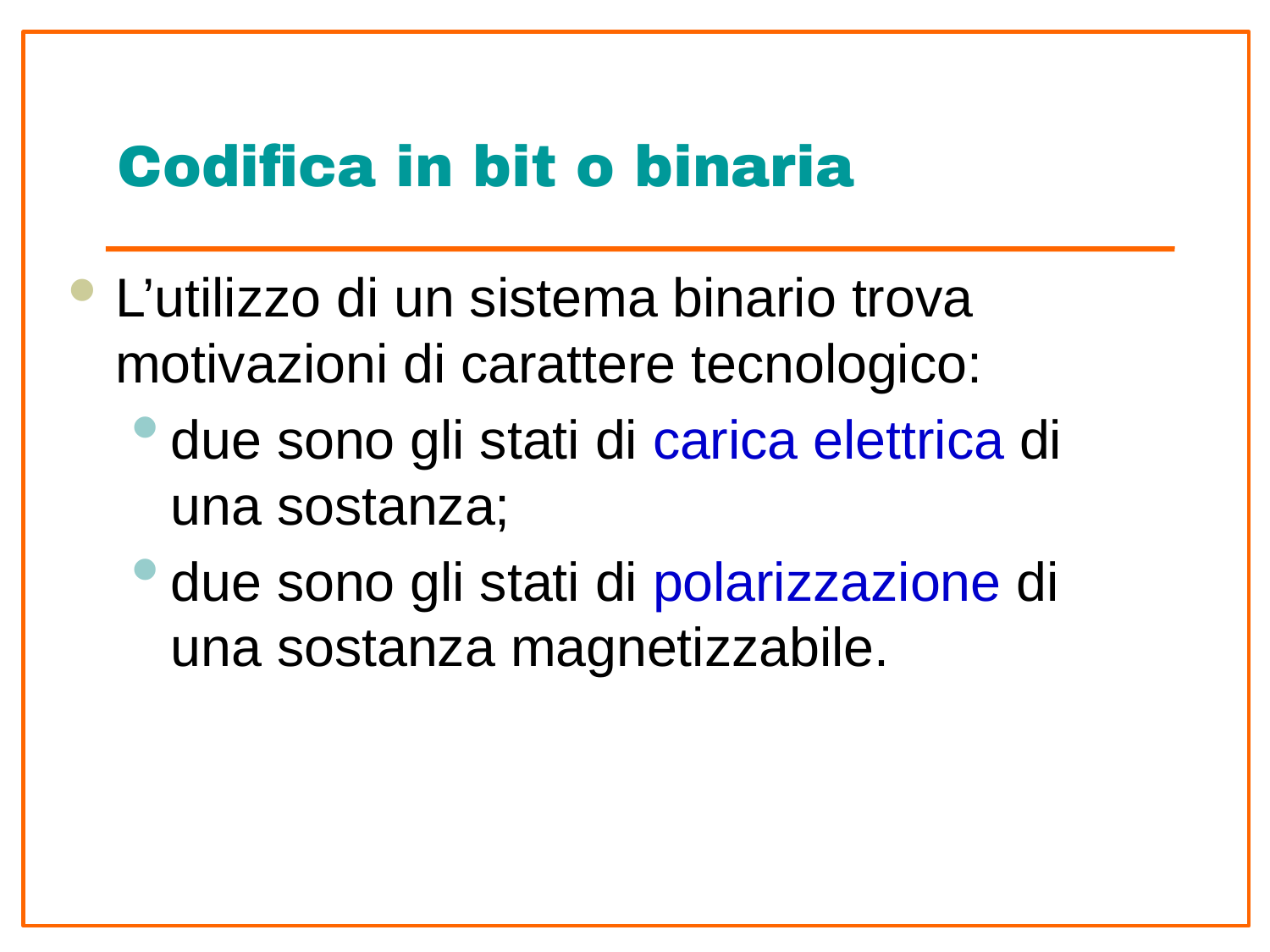

# Codifica in bit o binaria
L’utilizzo di un sistema binario trova motivazioni di carattere tecnologico:
due sono gli stati di carica elettrica di una sostanza;
due sono gli stati di polarizzazione di una sostanza magnetizzabile.